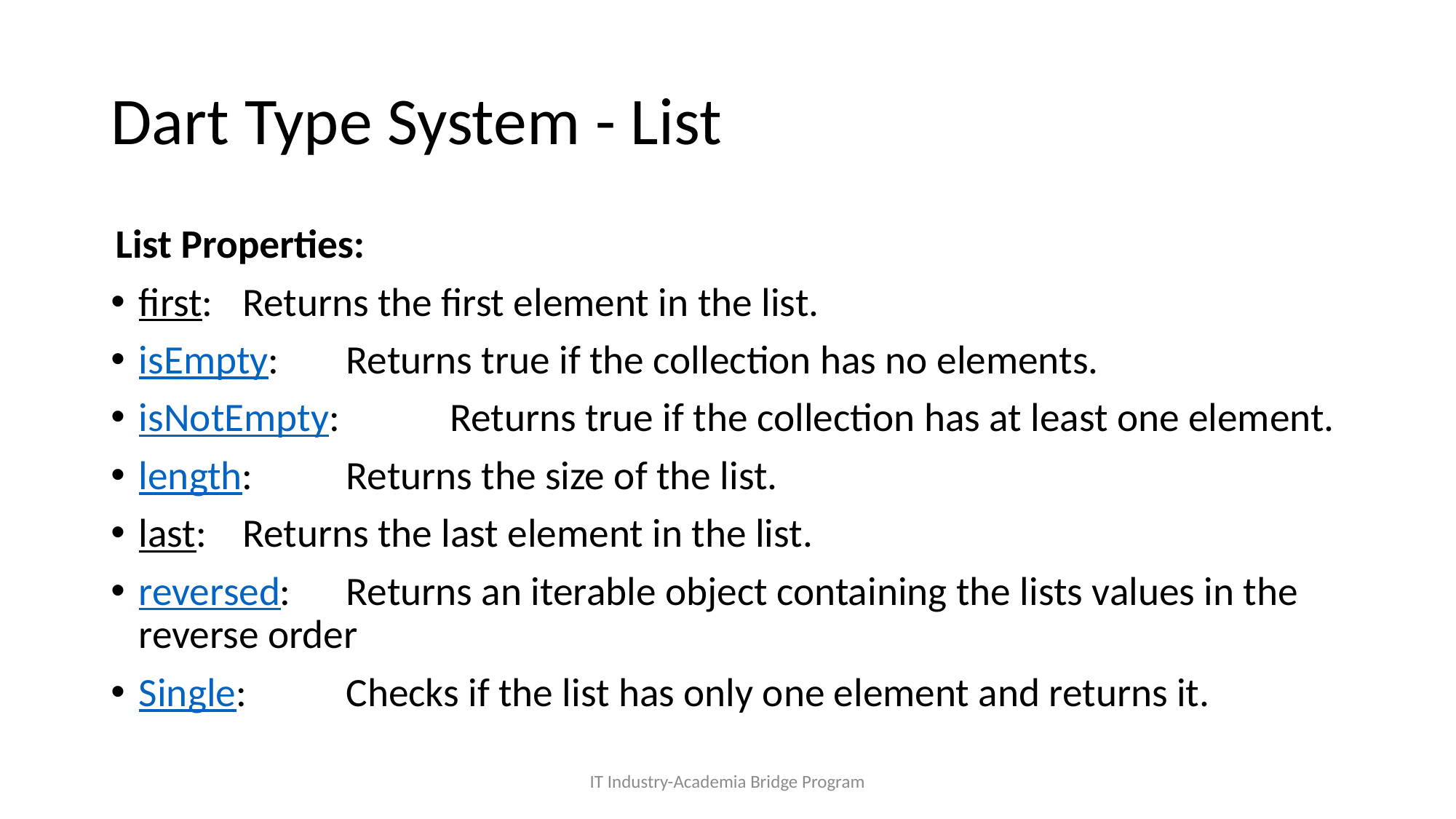

# Dart Type System - List
List Properties:
first:			Returns the first element in the list.
isEmpty: 		Returns true if the collection has no elements.
isNotEmpty: 	Returns true if the collection has at least one element.
length: 		Returns the size of the list.
last: 			Returns the last element in the list.
reversed:		Returns an iterable object containing the lists values in the reverse order
Single: 		Checks if the list has only one element and returns it.

IT Industry-Academia Bridge Program